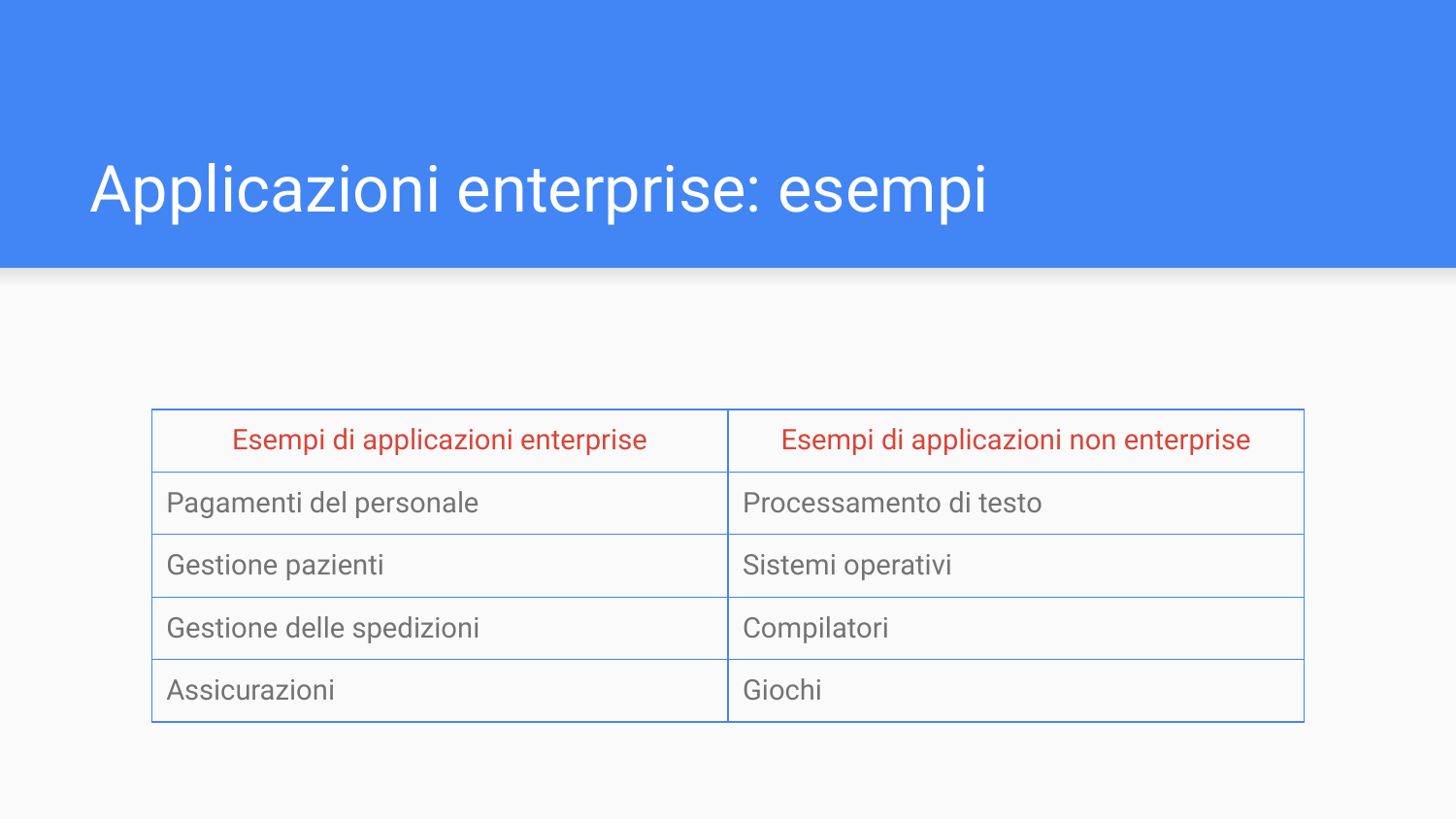

# Applicazioni enterprise: esempi
| Esempi di applicazioni enterprise | Esempi di applicazioni non enterprise |
| --- | --- |
| Pagamenti del personale | Processamento di testo |
| Gestione pazienti | Sistemi operativi |
| Gestione delle spedizioni | Compilatori |
| Assicurazioni | Giochi |